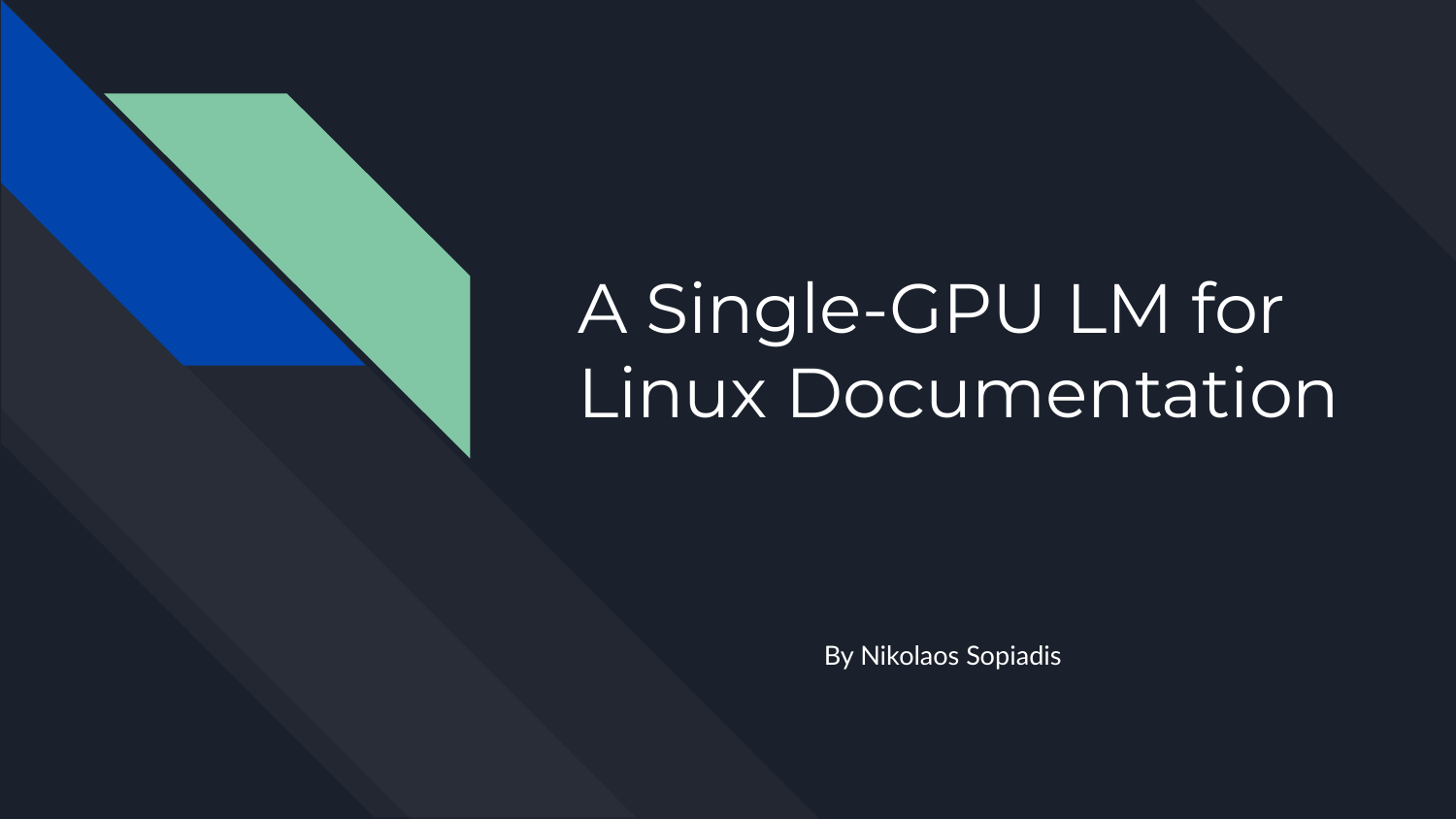

# A Single-GPU LM for Linux Documentation
By Nikolaos Sopiadis